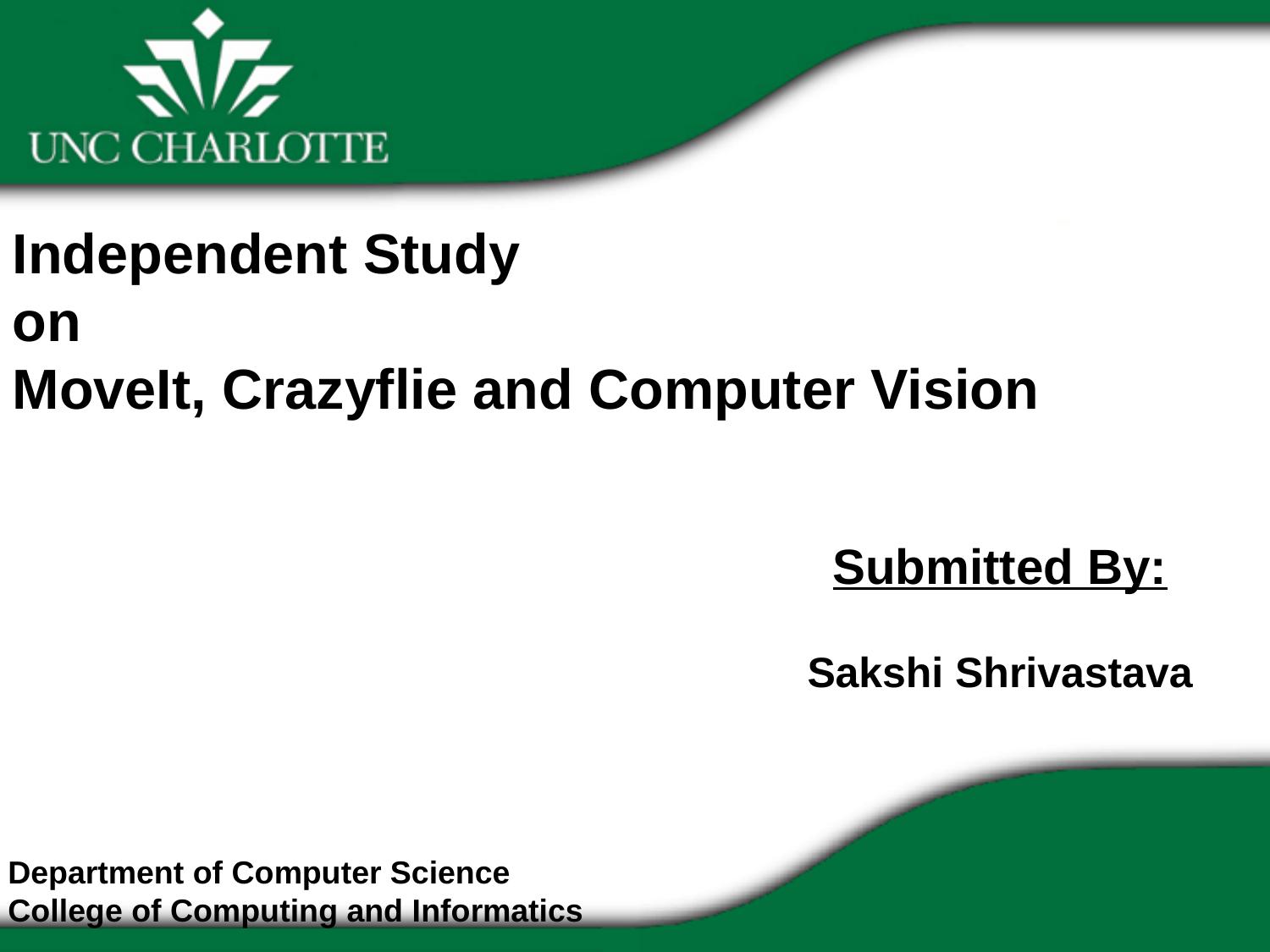

Independent Study
on
MoveIt, Crazyflie and Computer Vision
Submitted By:
Sakshi Shrivastava
Department of Computer Science
College of Computing and Informatics